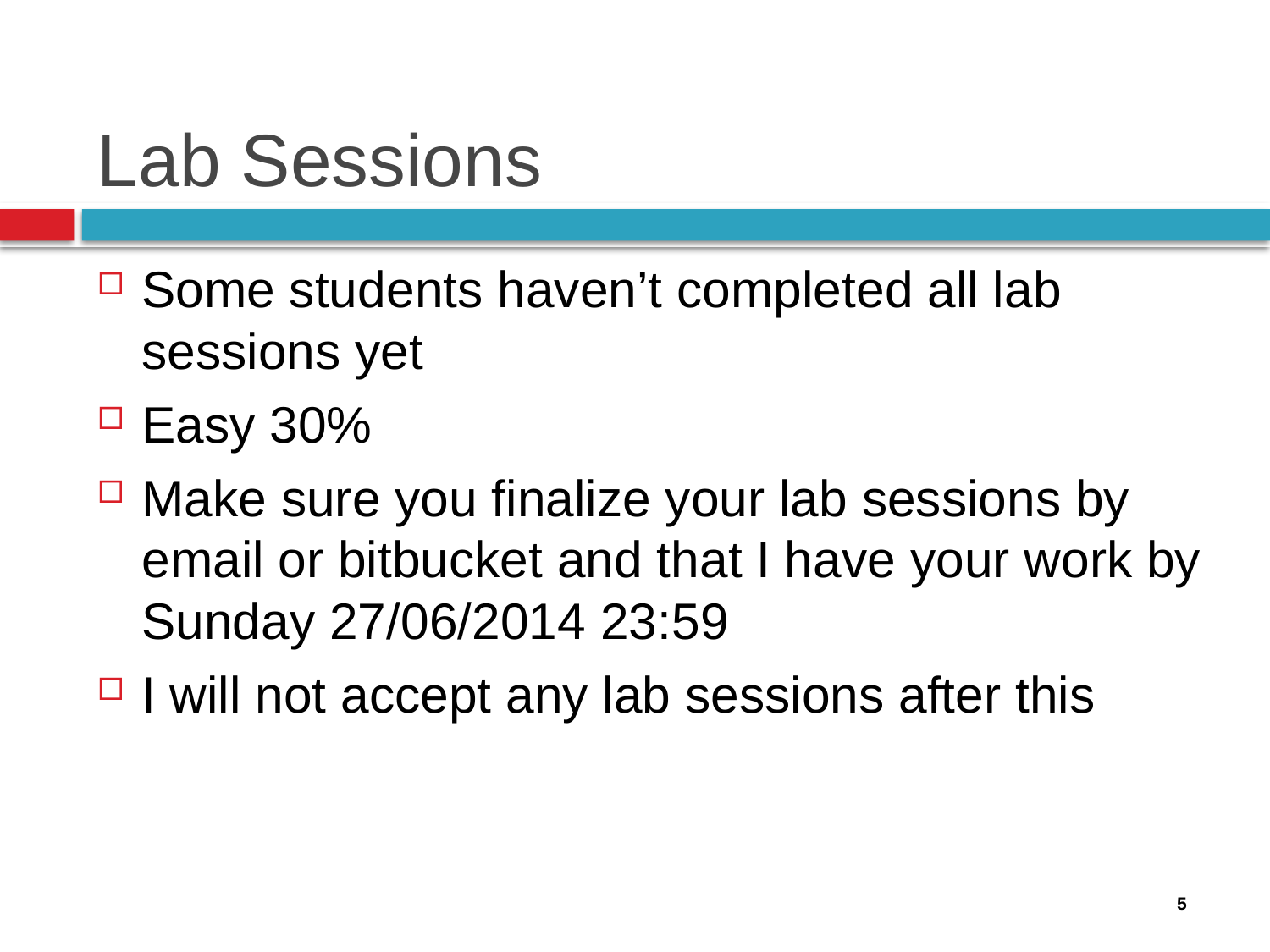

# Lab Sessions
Some students haven’t completed all lab sessions yet
Easy 30%
Make sure you finalize your lab sessions by email or bitbucket and that I have your work by Sunday 27/06/2014 23:59
I will not accept any lab sessions after this